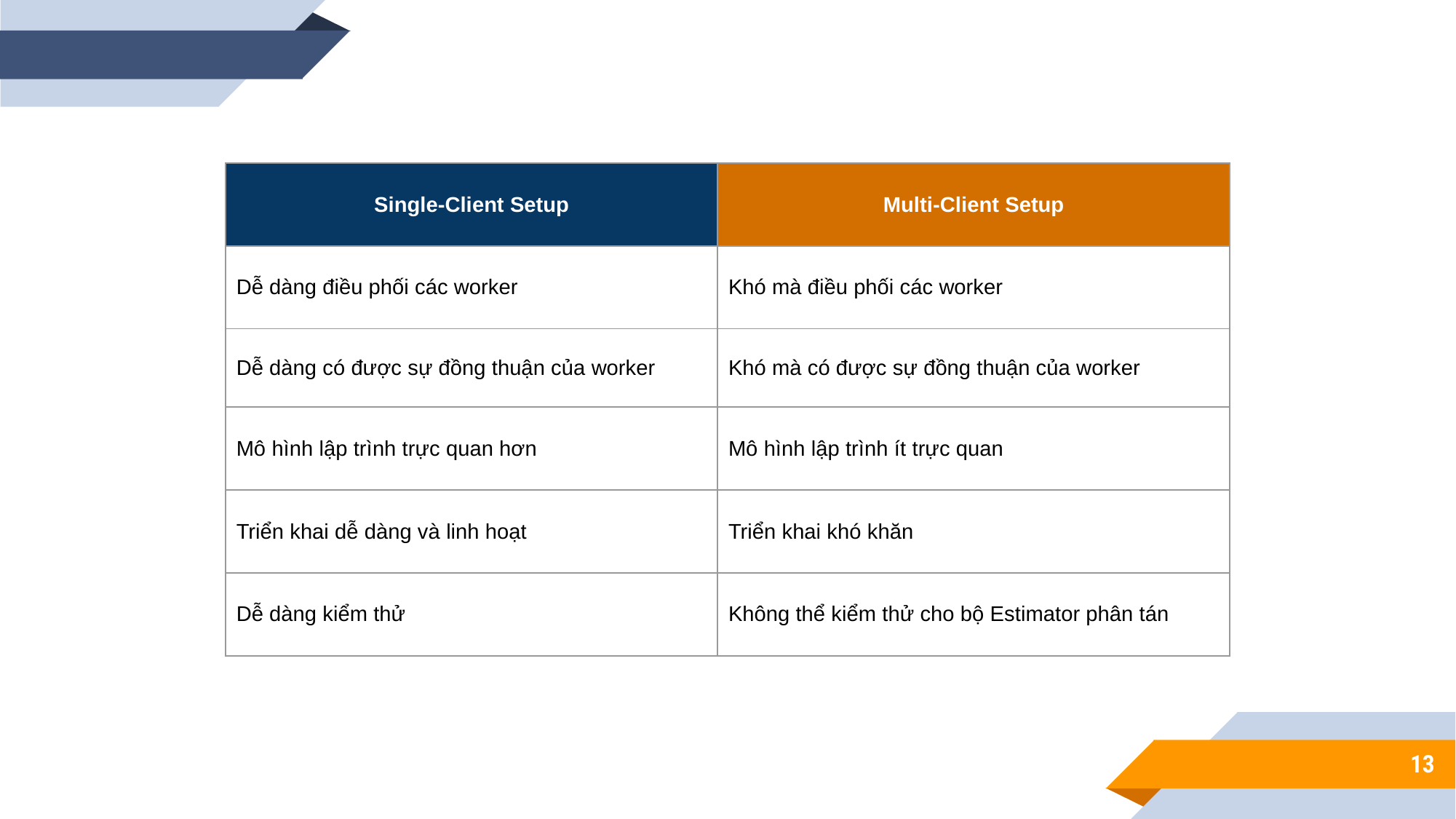

| Single-Client Setup | Multi-Client Setup |
| --- | --- |
| Dễ dàng điều phối các worker | Khó mà điều phối các worker |
| Dễ dàng có được sự đồng thuận của worker | Khó mà có được sự đồng thuận của worker |
| Mô hình lập trình trực quan hơn | Mô hình lập trình ít trực quan |
| Triển khai dễ dàng và linh hoạt | Triển khai khó khăn |
| Dễ dàng kiểm thử | Không thể kiểm thử cho bộ Estimator phân tán |
13